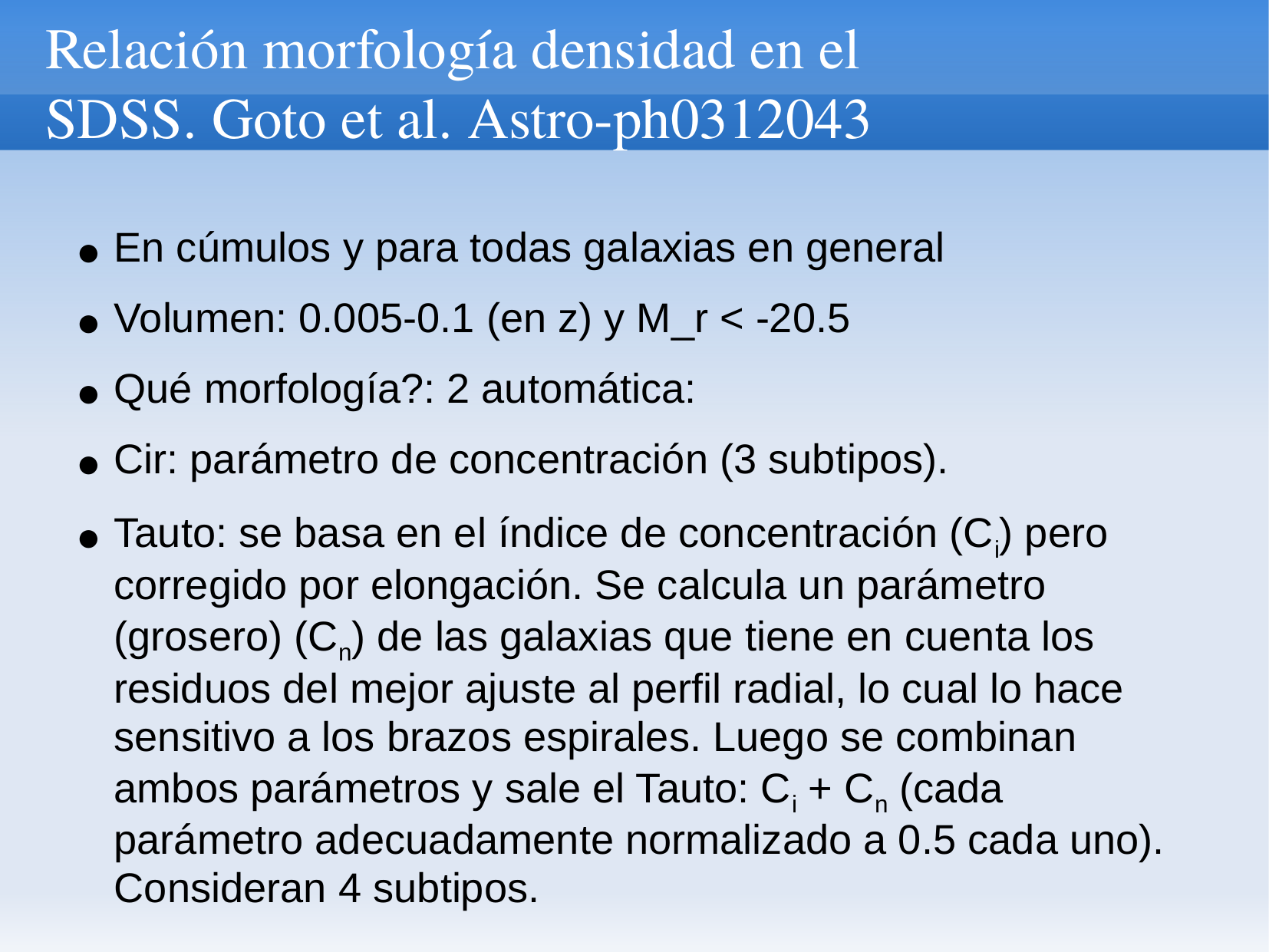

# Relación morfología densidad en el SDSS. Goto et al. Astro-ph0312043
En cúmulos y para todas galaxias en general
Volumen: 0.005-0.1 (en z) y M_r < -20.5
Qué morfología?: 2 automática:
Cir: parámetro de concentración (3 subtipos).
Tauto: se basa en el índice de concentración (Ci) pero corregido por elongación. Se calcula un parámetro (grosero) (Cn) de las galaxias que tiene en cuenta los residuos del mejor ajuste al perfil radial, lo cual lo hace sensitivo a los brazos espirales. Luego se combinan ambos parámetros y sale el Tauto: Ci + Cn (cada parámetro adecuadamente normalizado a 0.5 cada uno). Consideran 4 subtipos.